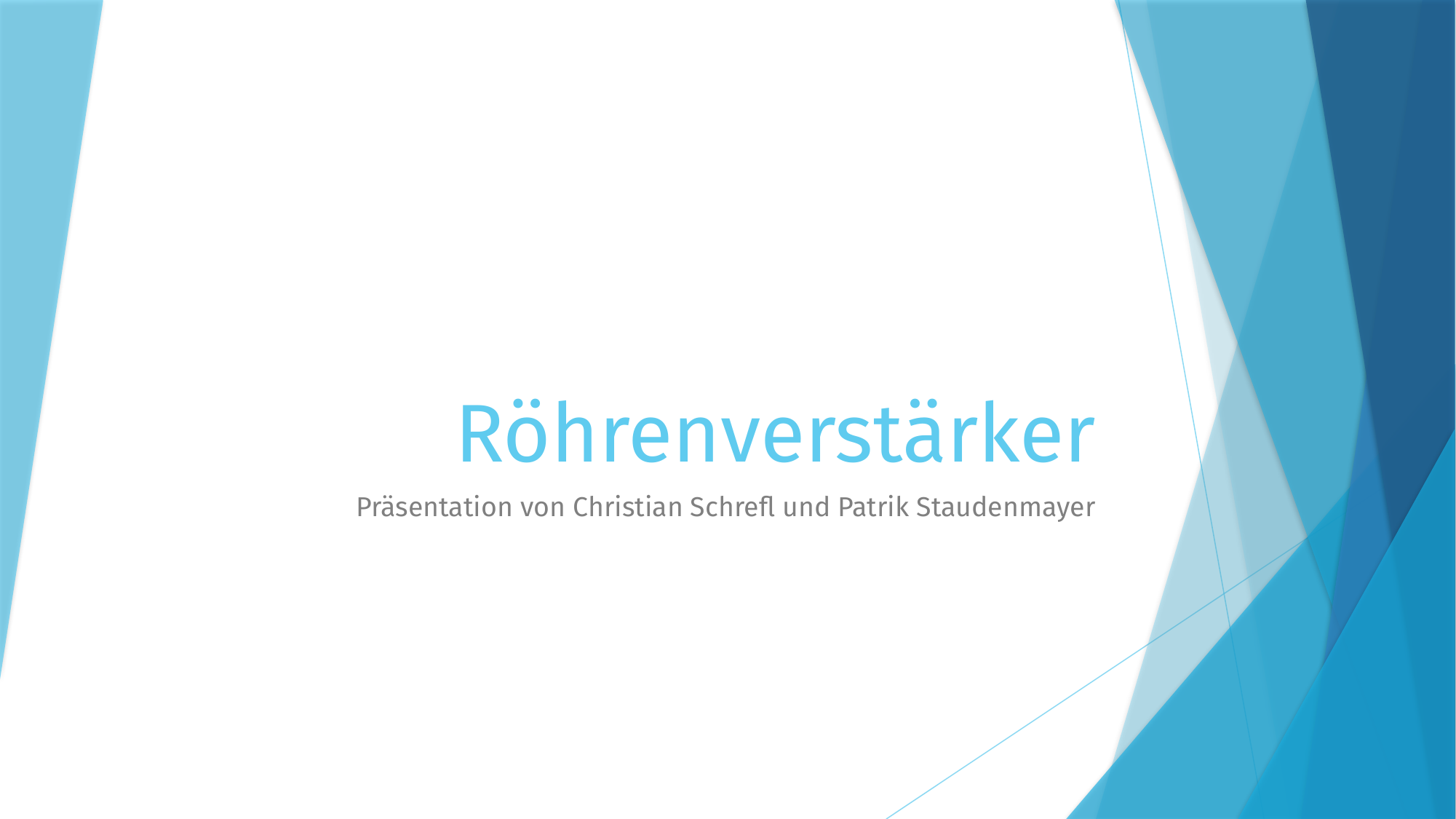

# Röhrenverstärker
Präsentation von Christian Schrefl und Patrik Staudenmayer